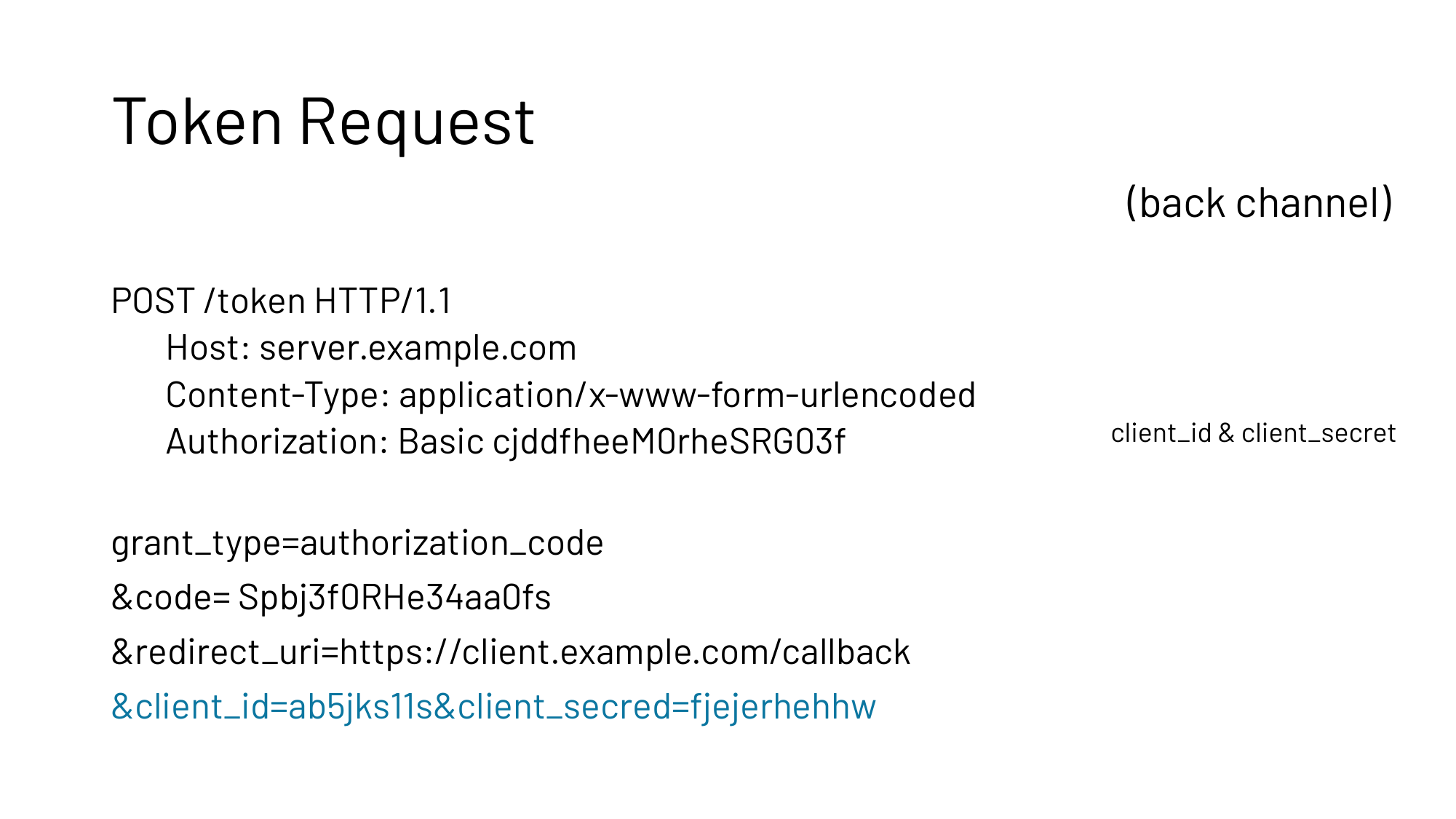

# Token Request
(back channel)
POST /token HTTP/1.1
Host: server.example.com
Content-Type: application/x-www-form-urlencoded
Authorization: Basic cjddfheeM0rheSRG03f

grant_type=authorization_code
&code= Spbj3f0RHe34aa0fs
&redirect_uri=https://client.example.com/callback
&client_id=ab5jks11s&client_secred=fjejerhehhw

client_id & client_secret